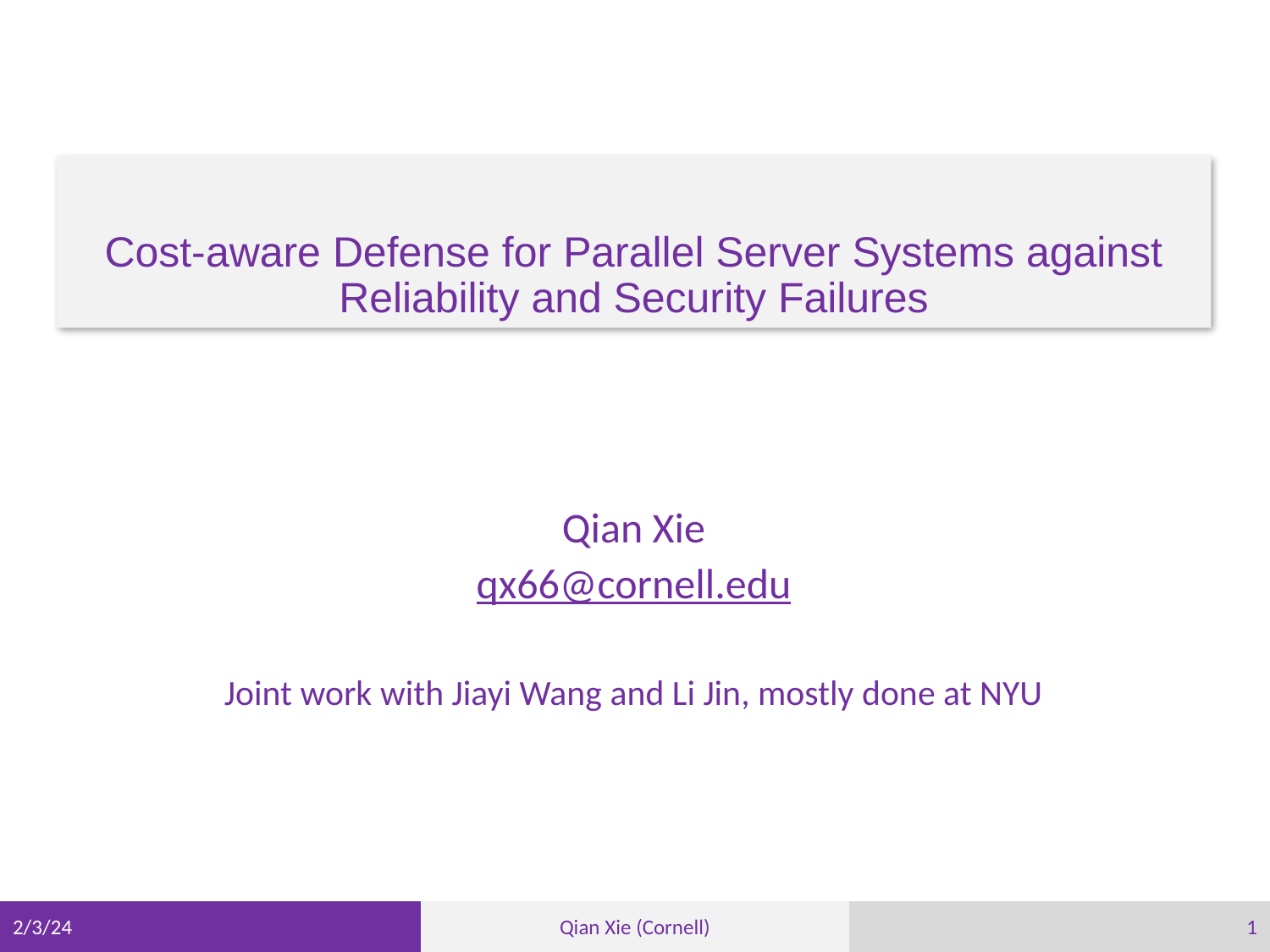

# Cost-aware Defense for Parallel Server Systems against Reliability and Security Failures
Qian Xie
qx66@cornell.edu

Joint work with Jiayi Wang and Li Jin, mostly done at NYU

Qian Xie (Cornell)
1
2/3/24